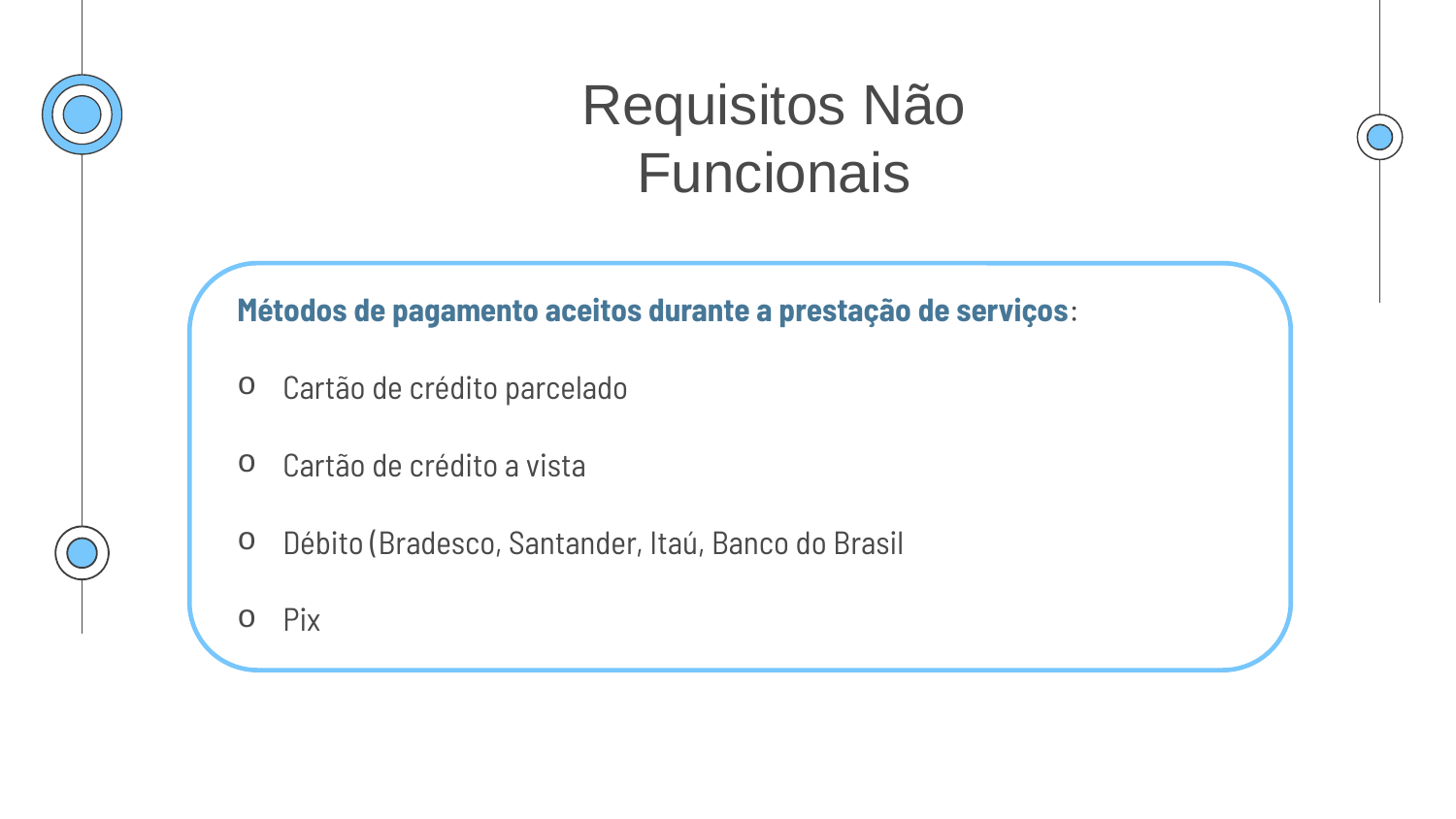

# Requisitos Não Funcionais

Métodos de pagamento aceitos durante a prestação de serviços:

Cartão de crédito parcelado

Cartão de crédito a vista

Débito (Bradesco, Santander, Itaú, Banco do Brasil

Pix